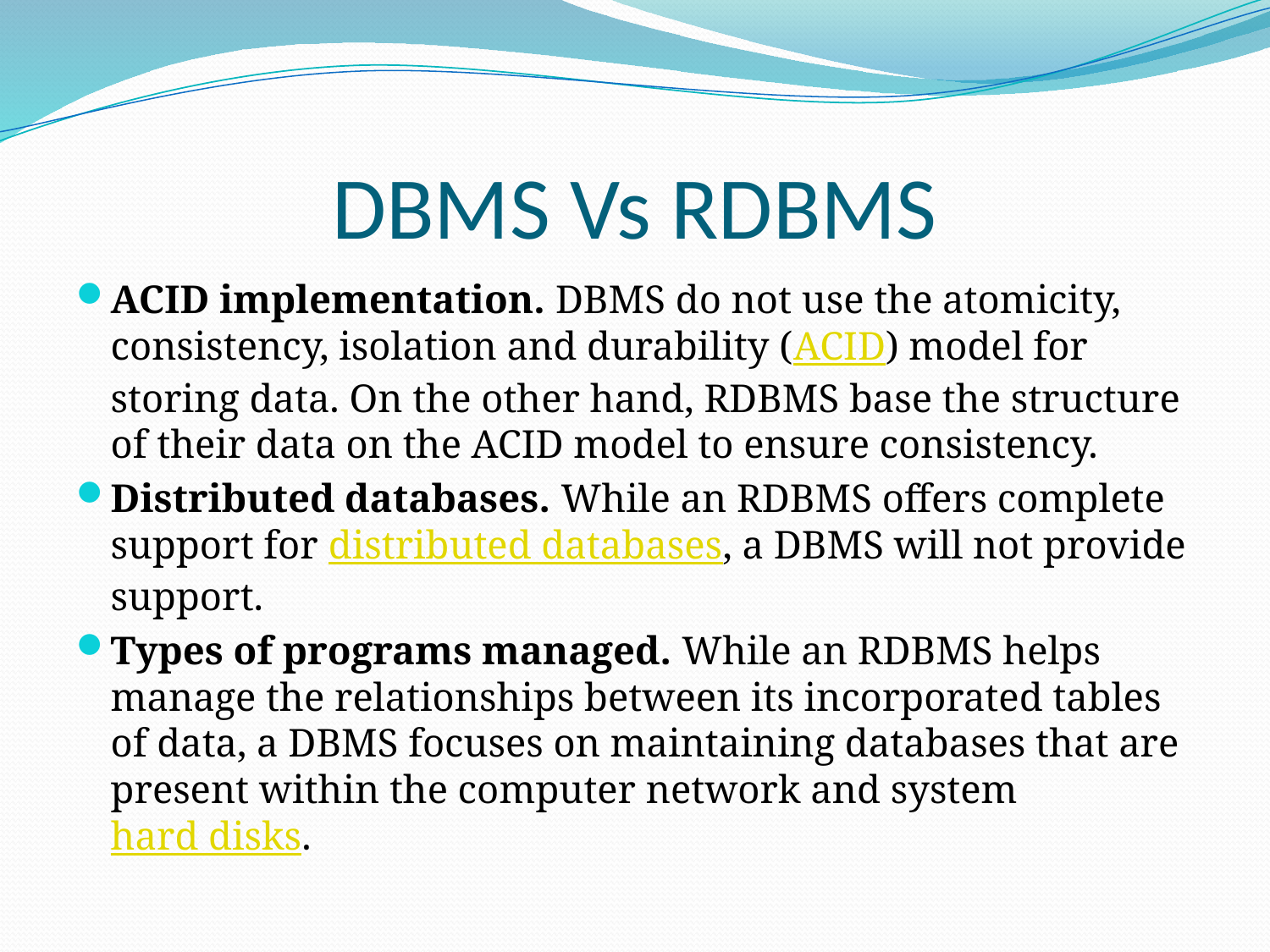

# DBMS Vs RDBMS
ACID implementation. DBMS do not use the atomicity, consistency, isolation and durability (ACID) model for storing data. On the other hand, RDBMS base the structure of their data on the ACID model to ensure consistency.
Distributed databases. While an RDBMS offers complete support for distributed databases, a DBMS will not provide support.
Types of programs managed. While an RDBMS helps manage the relationships between its incorporated tables of data, a DBMS focuses on maintaining databases that are present within the computer network and system hard disks.